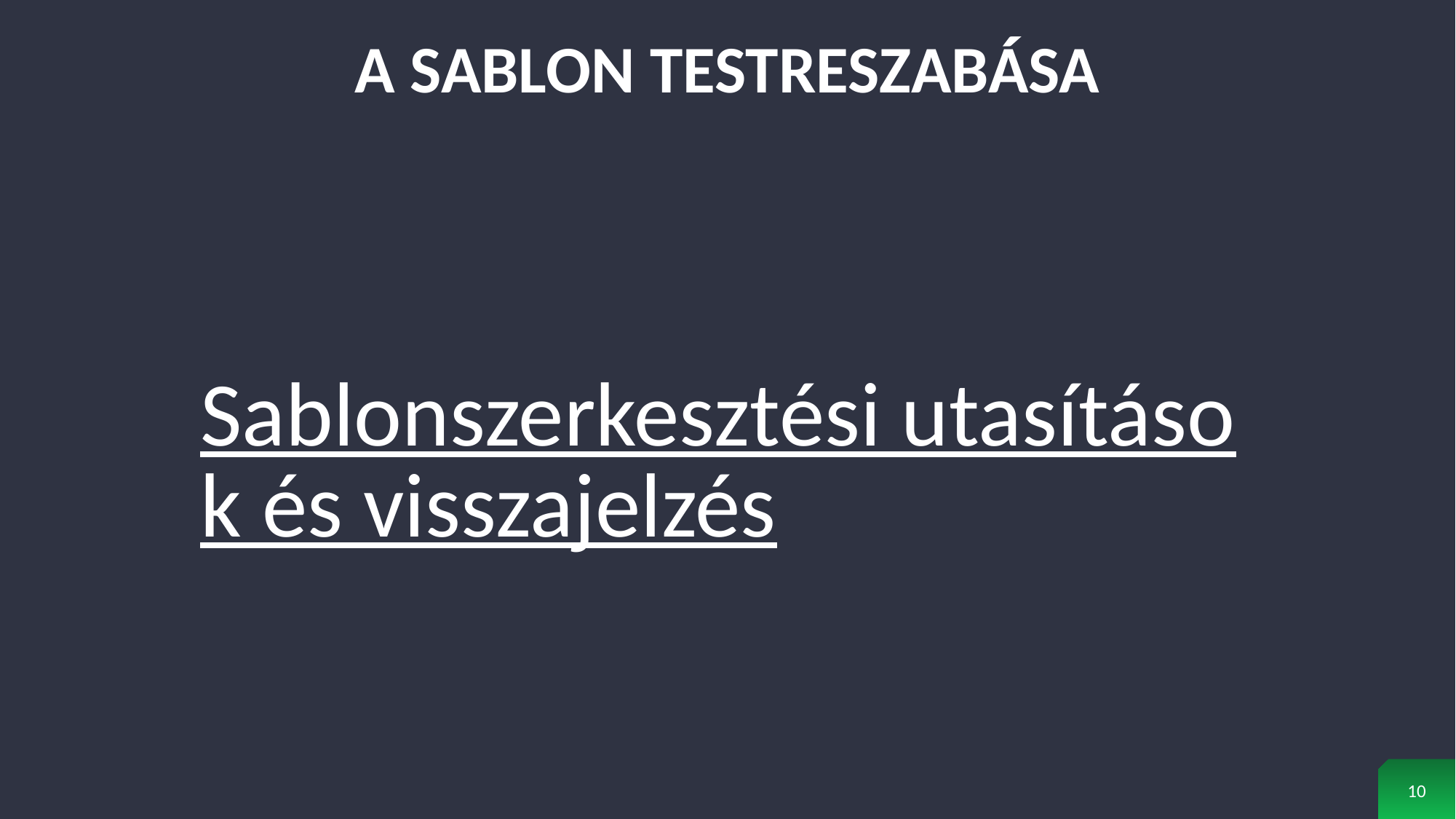

# A sablon testreszabása
Sablonszerkesztési utasítások és visszajelzés
10